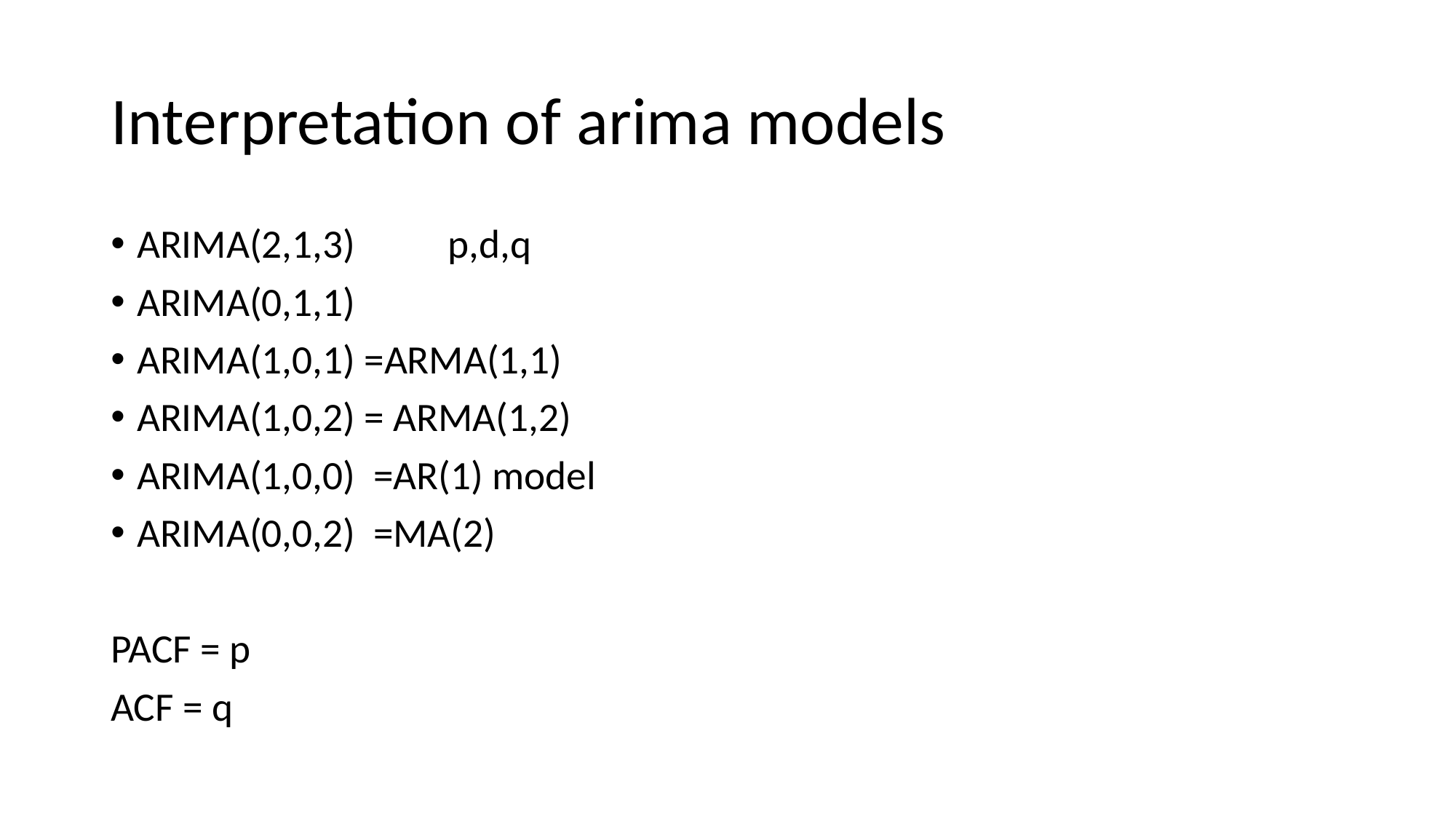

# Interpretation of arima models
ARIMA(2,1,3) 	p,d,q
ARIMA(0,1,1)
ARIMA(1,0,1) =ARMA(1,1)
ARIMA(1,0,2) = ARMA(1,2)
ARIMA(1,0,0)  =AR(1) model
ARIMA(0,0,2)  =MA(2)

PACF = p
ACF = q